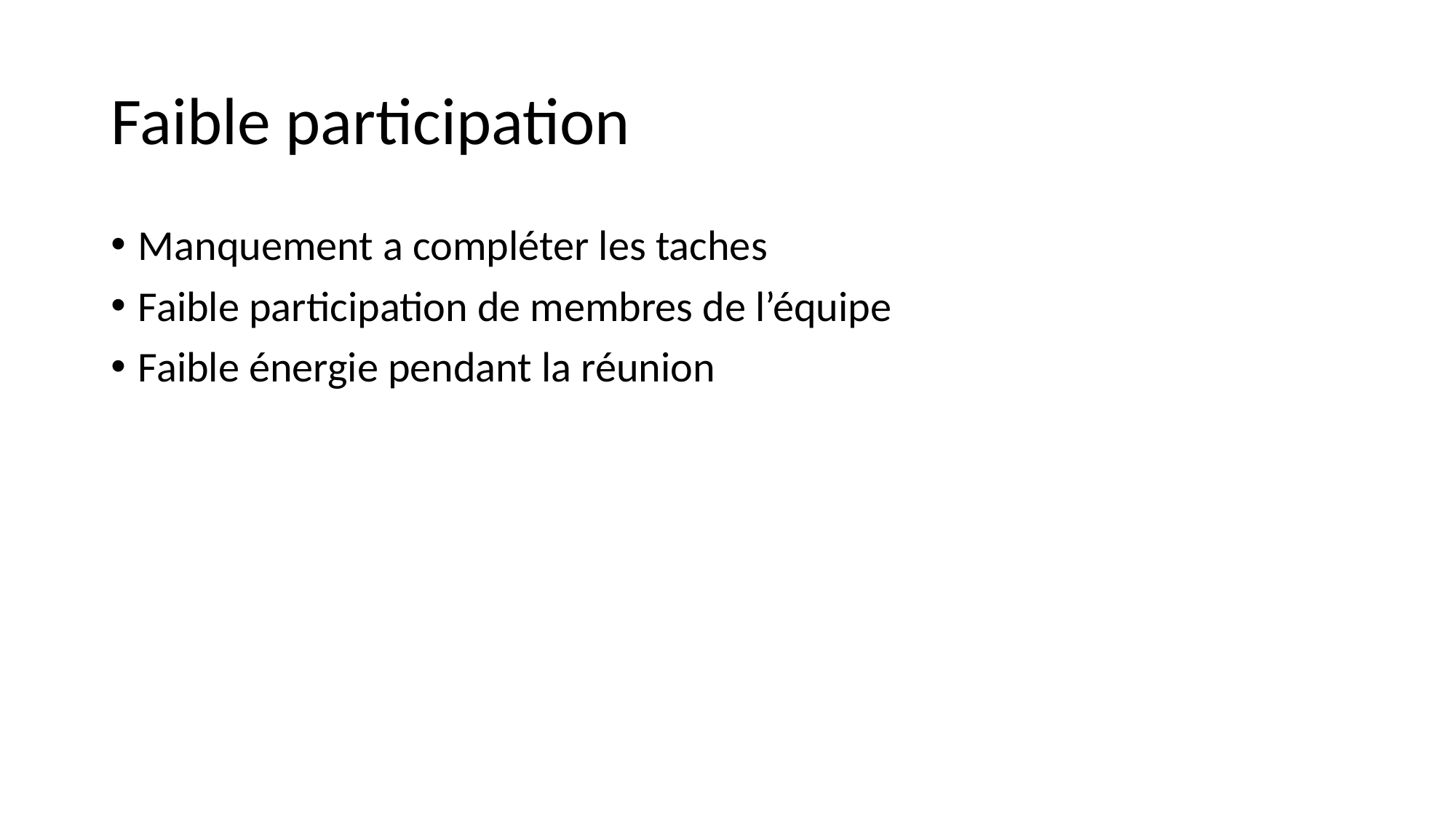

# Faible participation
Manquement a compléter les taches
Faible participation de membres de l’équipe
Faible énergie pendant la réunion